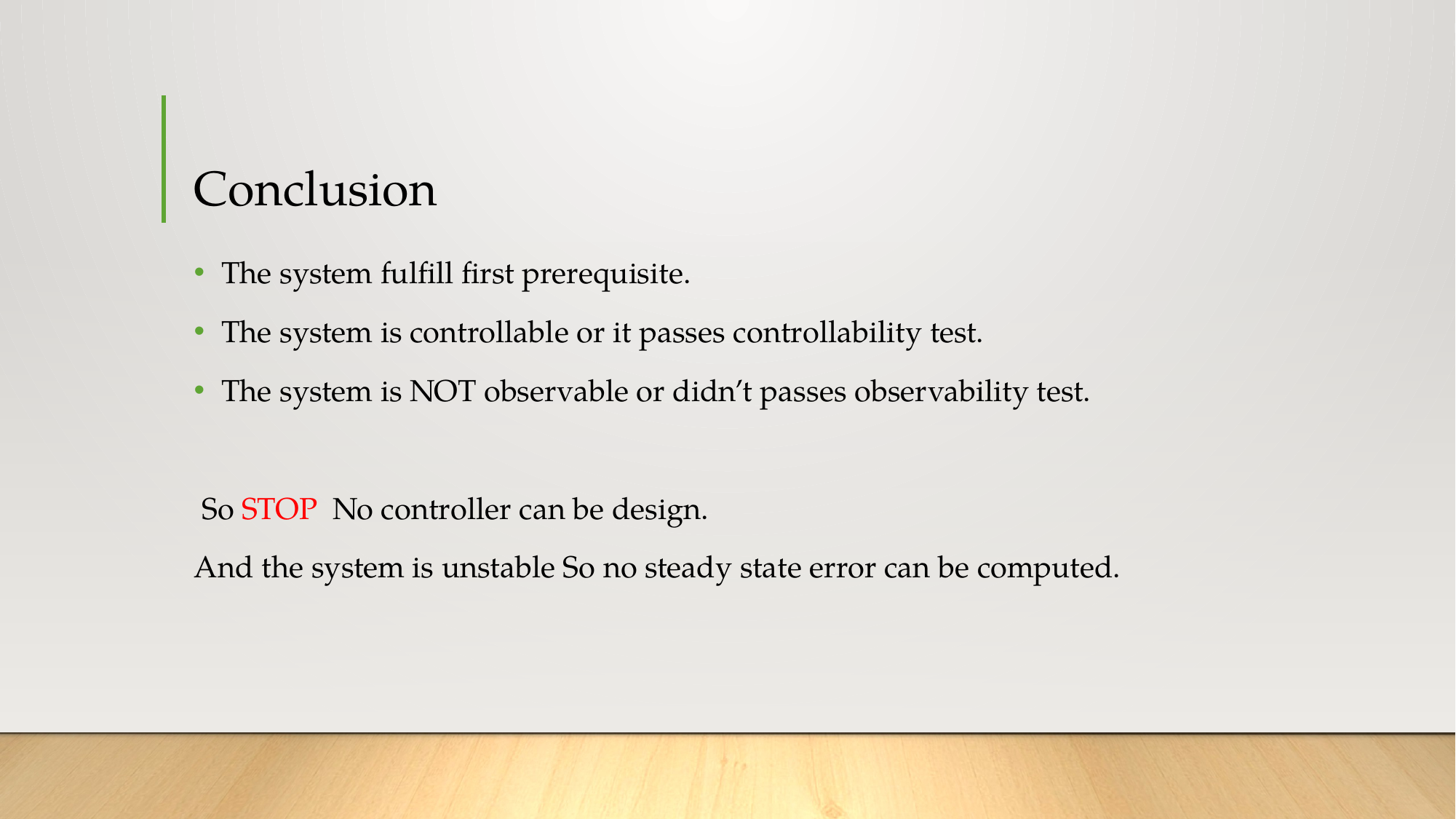

# Conclusion
The system fulfill first prerequisite.
The system is controllable or it passes controllability test.
The system is NOT observable or didn’t passes observability test.

 So STOP  No controller can be design.
And the system is unstable So no steady state error can be computed.